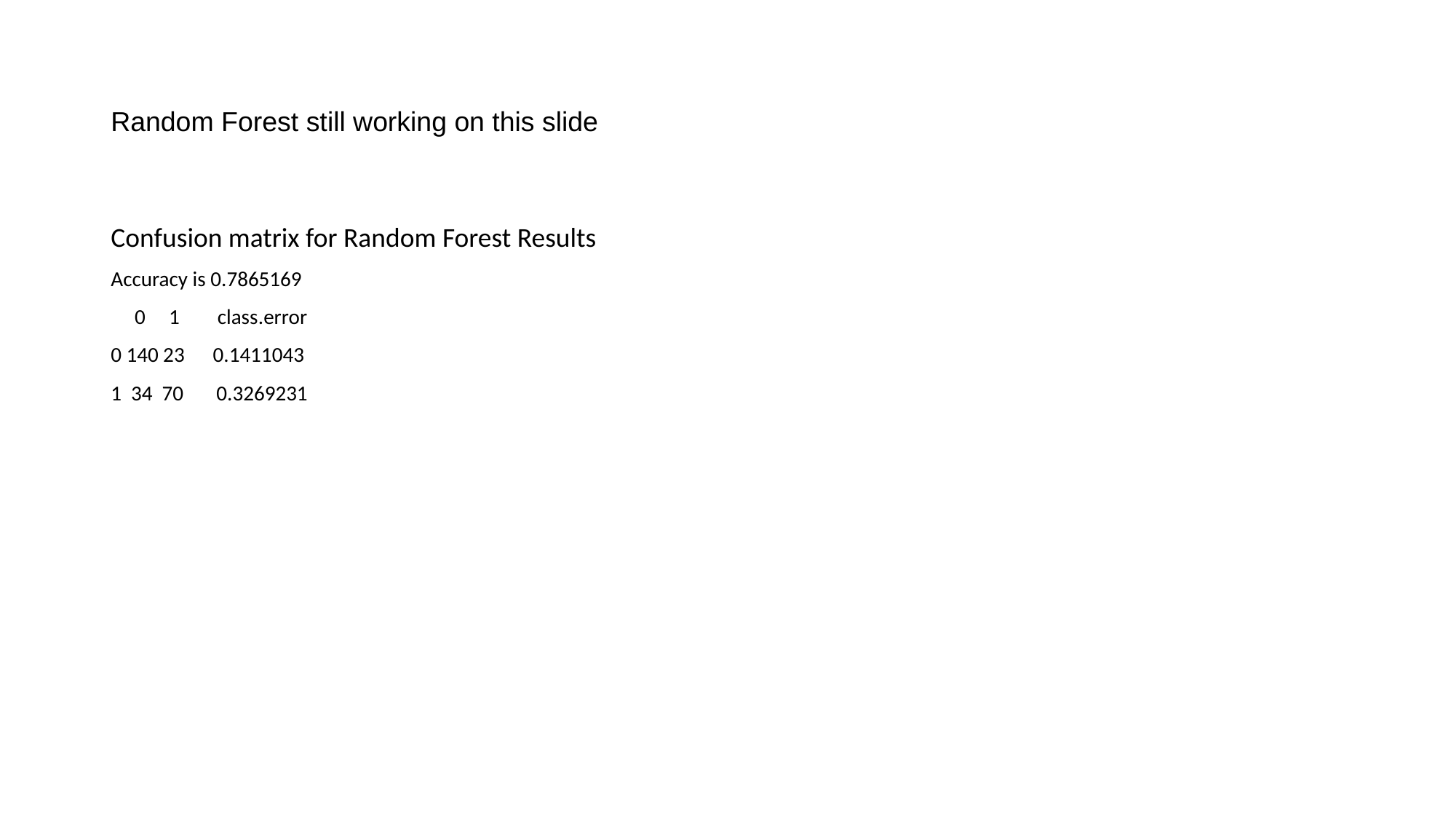

# Random Forest still working on this slide
Confusion matrix for Random Forest Results
Accuracy is 0.7865169
     0     1        class.error
0 140 23      0.1411043
1  34  70       0.3269231